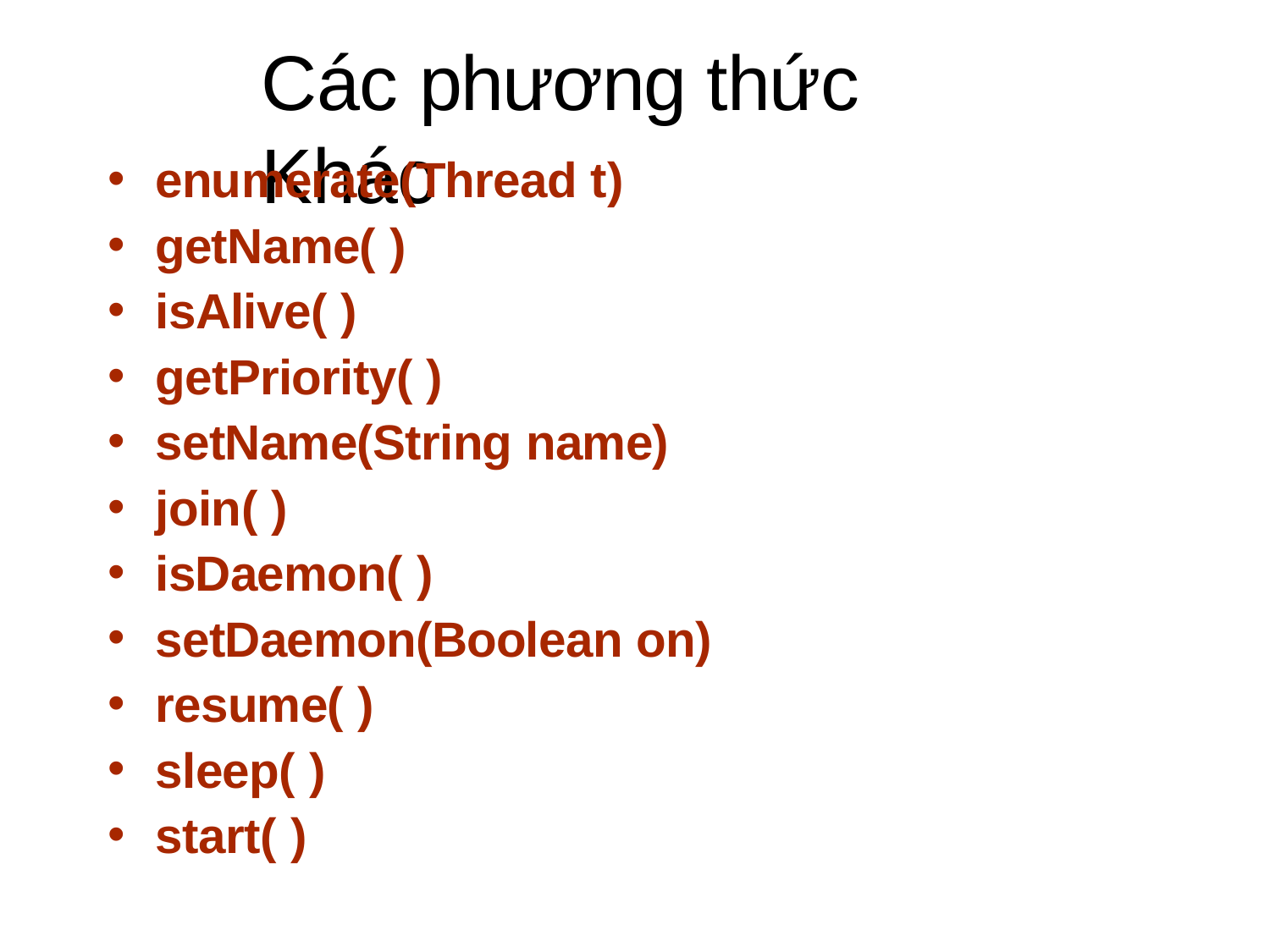

# Các phương thức Khác
enumerate(Thread t)
getName( )
isAlive( )
getPriority( )
setName(String name)
join( )
isDaemon( )
setDaemon(Boolean on)
resume( )
sleep( )
start( )